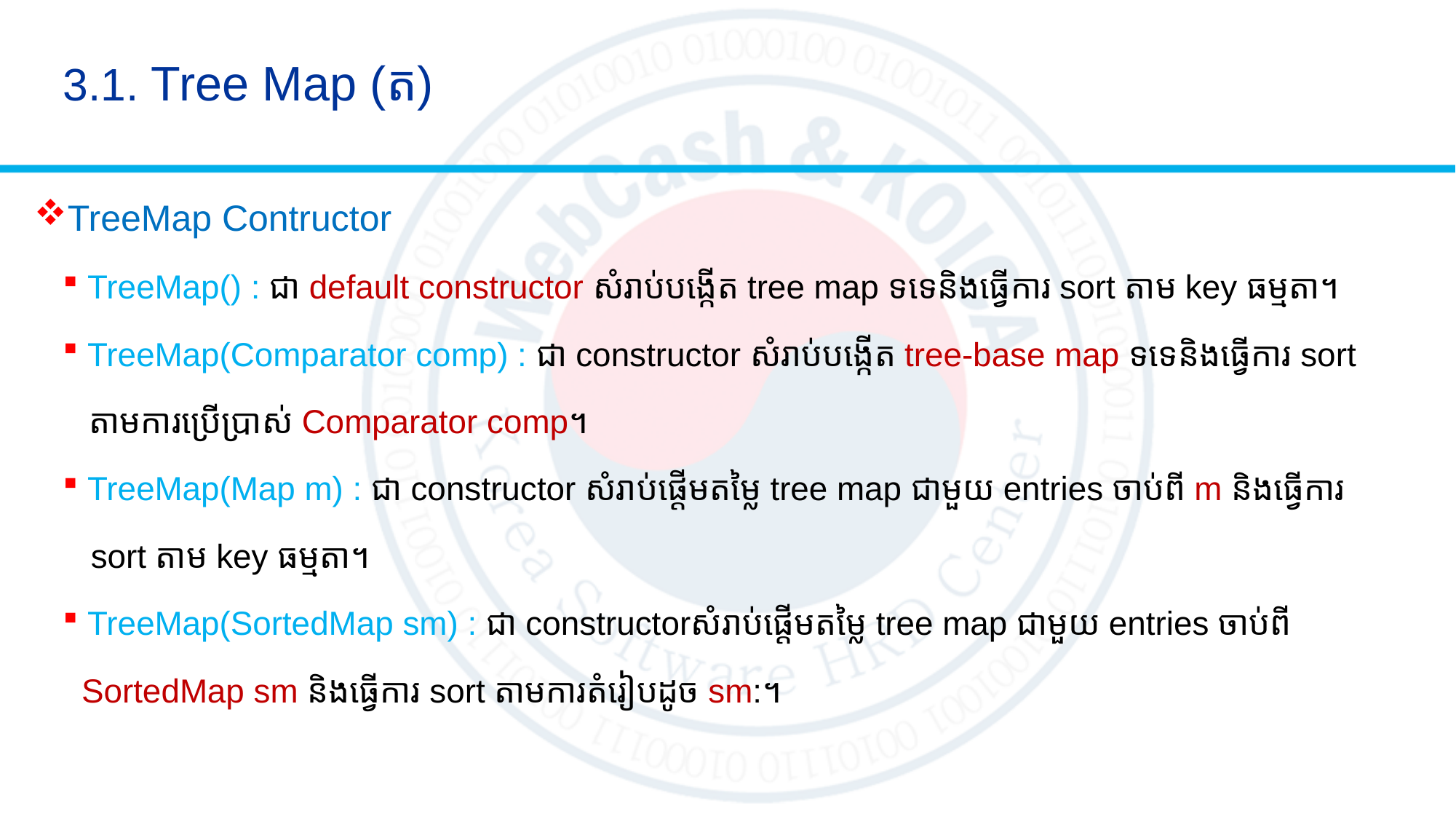

# 3.1. Tree Map (ត)
TreeMap Contructor
TreeMap() : ជា default constructor សំរាប់បង្កើត tree map ទទេនិងធ្វើការ sort តាម key ធម្មតា។
TreeMap(Comparator comp) : ជា constructor សំរាប់បង្កើត tree-base map ទទេនិងធ្វើការ sort
   តាមការប្រើប្រាស់ Comparator comp។
TreeMap(Map m)​ : ជា constructor សំរាប់ផ្តើមតម្លៃ tree map ជាមួយ entries ចាប់ពី m និងធ្វើការ
   sort តាម key ធម្មតា។
TreeMap(SortedMap sm) : ជា constructorសំរាប់ផ្តើមតម្លៃ tree map ជាមួយ entries ចាប់ពី
  SortedMap sm និងធ្វើការ sort តាមការតំរៀបដូច​ sm:។